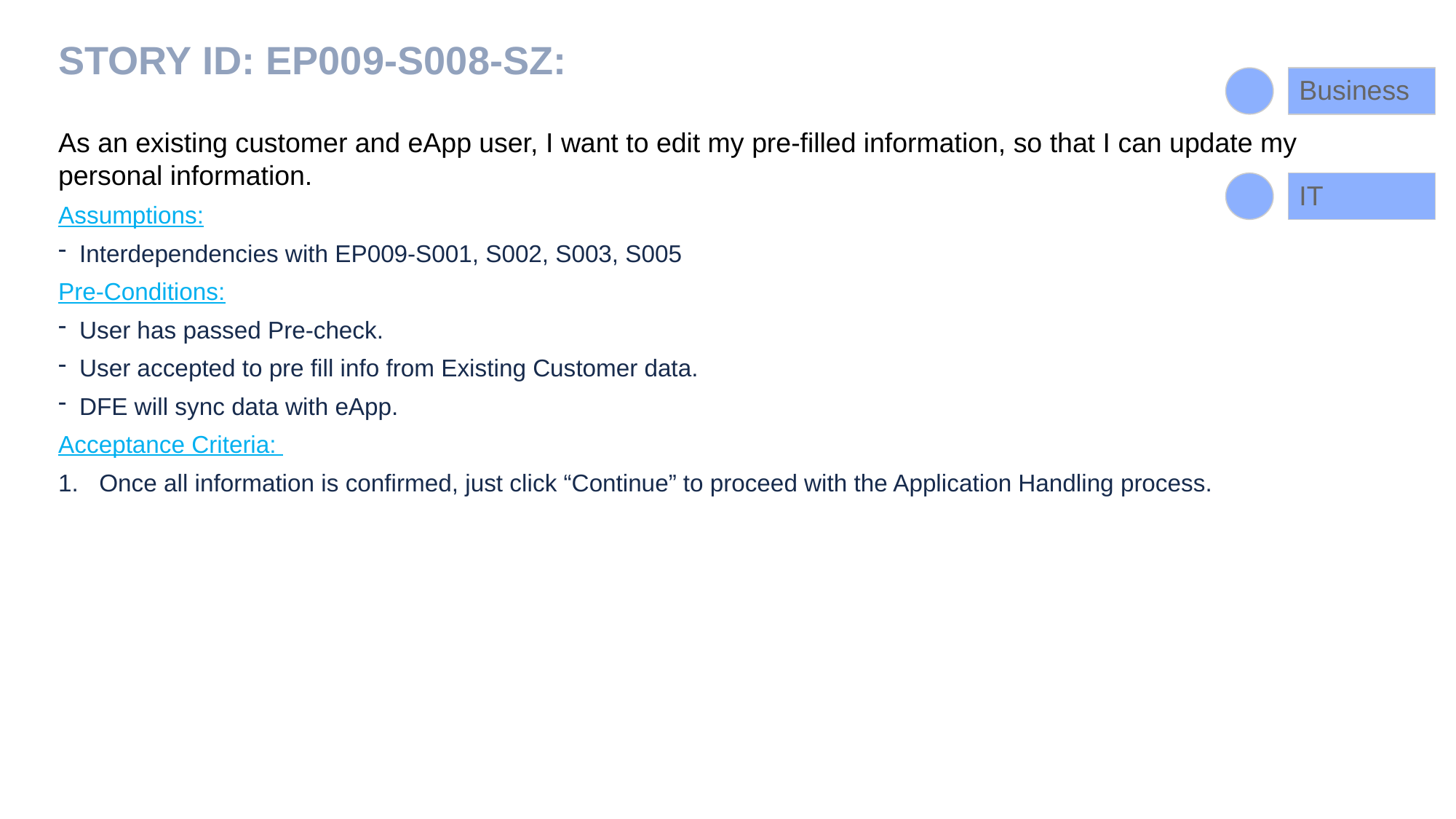

# Story ID: EP009-S008-SZ:
Business

As an existing customer and eApp user, I want to edit my pre-filled information, so that I can update my personal information.
Assumptions:
Interdependencies with EP009-S001, S002, S003, S005
Pre-Conditions:
User has passed Pre-check.
User accepted to pre fill info from Existing Customer data.
DFE will sync data with eApp.
Acceptance Criteria:
Once all information is confirmed, just click “Continue” to proceed with the Application Handling process.

IT